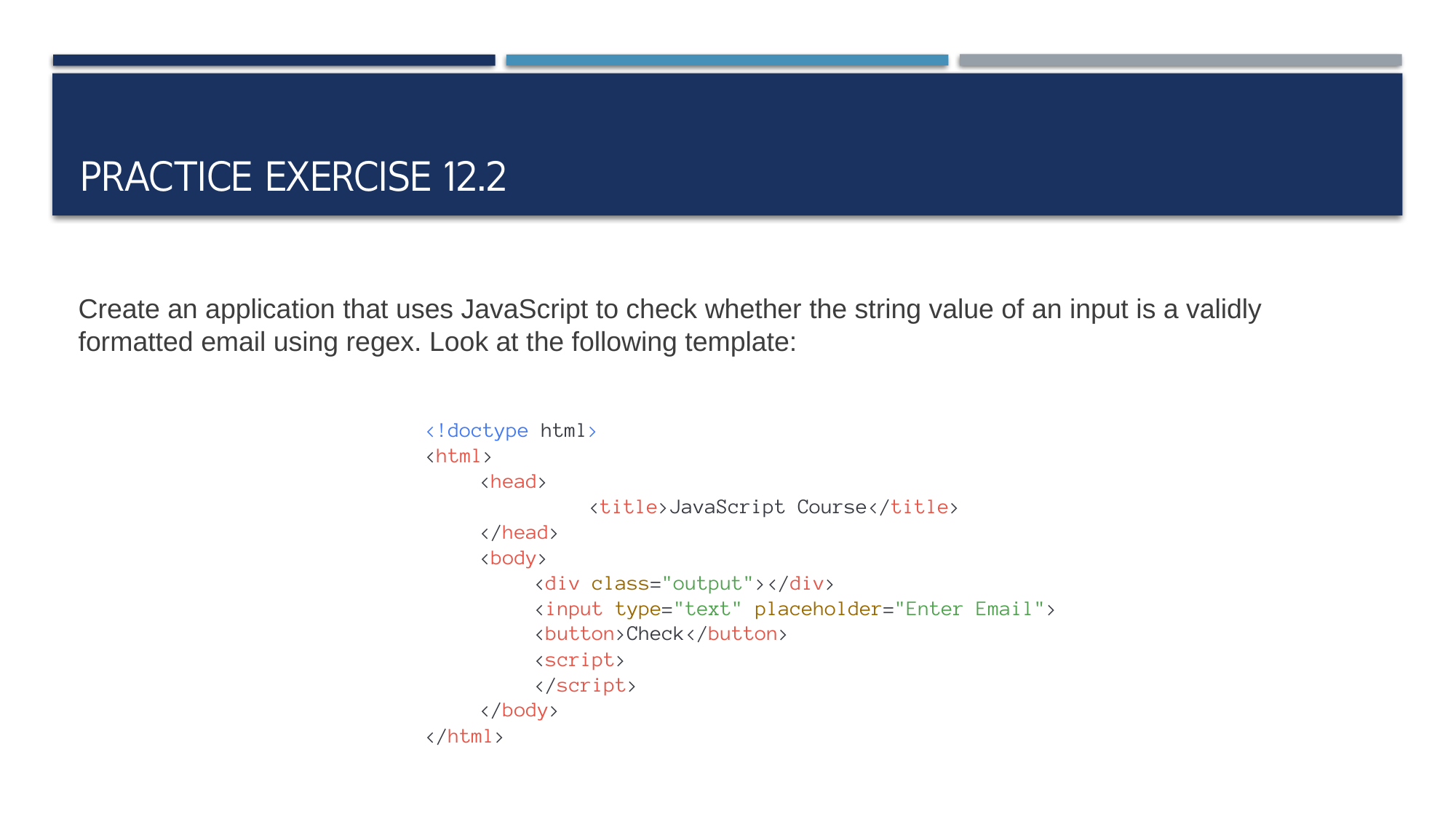

# Practice exercise 12.2

Create an application that uses JavaScript to check whether the string value of an input is a validly formatted email using regex. Look at the following template:
<!doctype html>
<html>
<head>
	<title>JavaScript Course</title>
</head>
<body>
<div class="output"></div>
<input type="text" placeholder="Enter Email">
<button>Check</button>
<script>
</script>
</body>
</html>